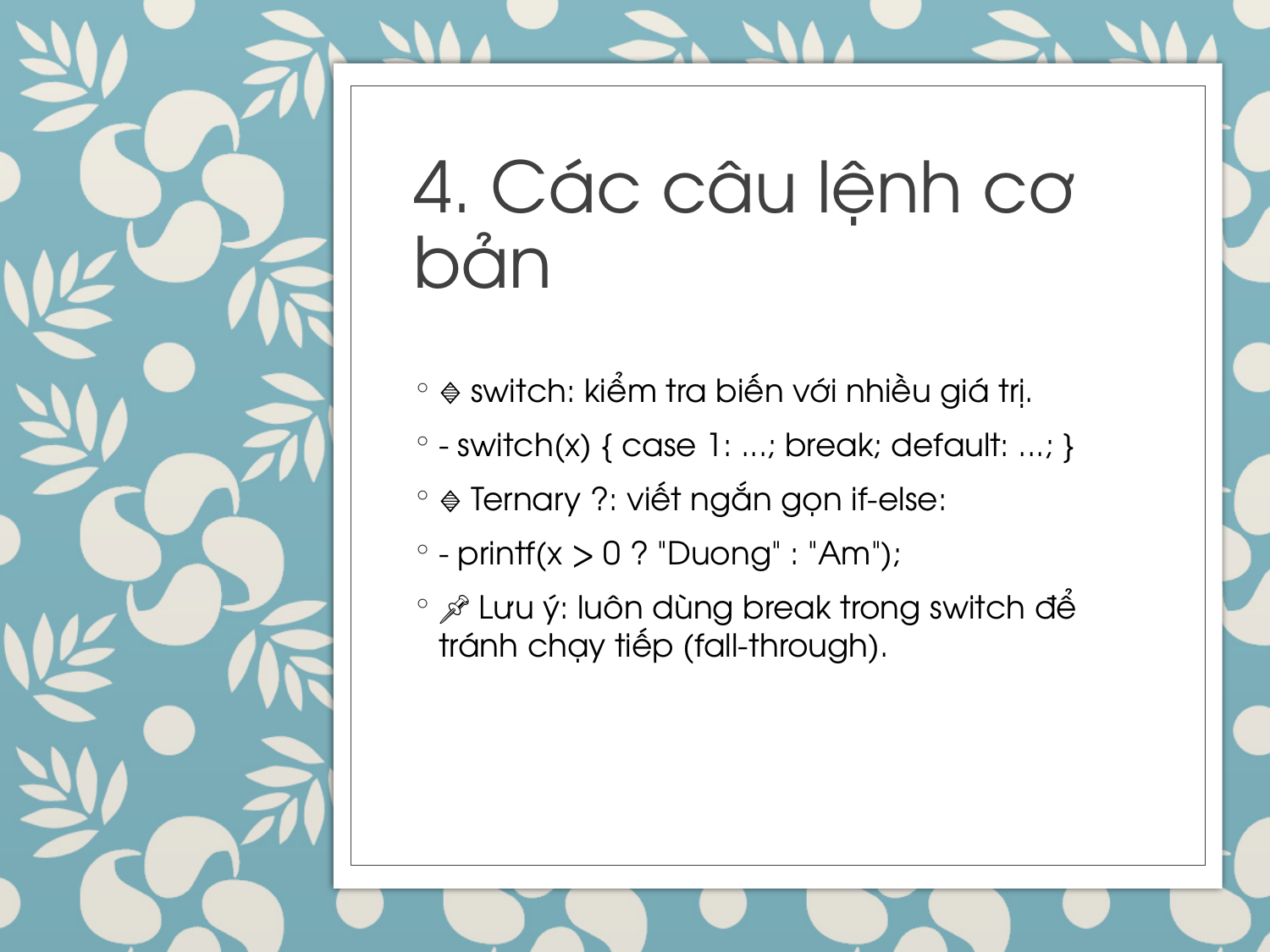

# 4. Các câu lệnh cơ bản
🔹 switch: kiểm tra biến với nhiều giá trị.
- switch(x) { case 1: ...; break; default: ...; }
🔹 Ternary ?: viết ngắn gọn if-else:
- printf(x > 0 ? "Duong" : "Am");
📌 Lưu ý: luôn dùng break trong switch để tránh chạy tiếp (fall-through).